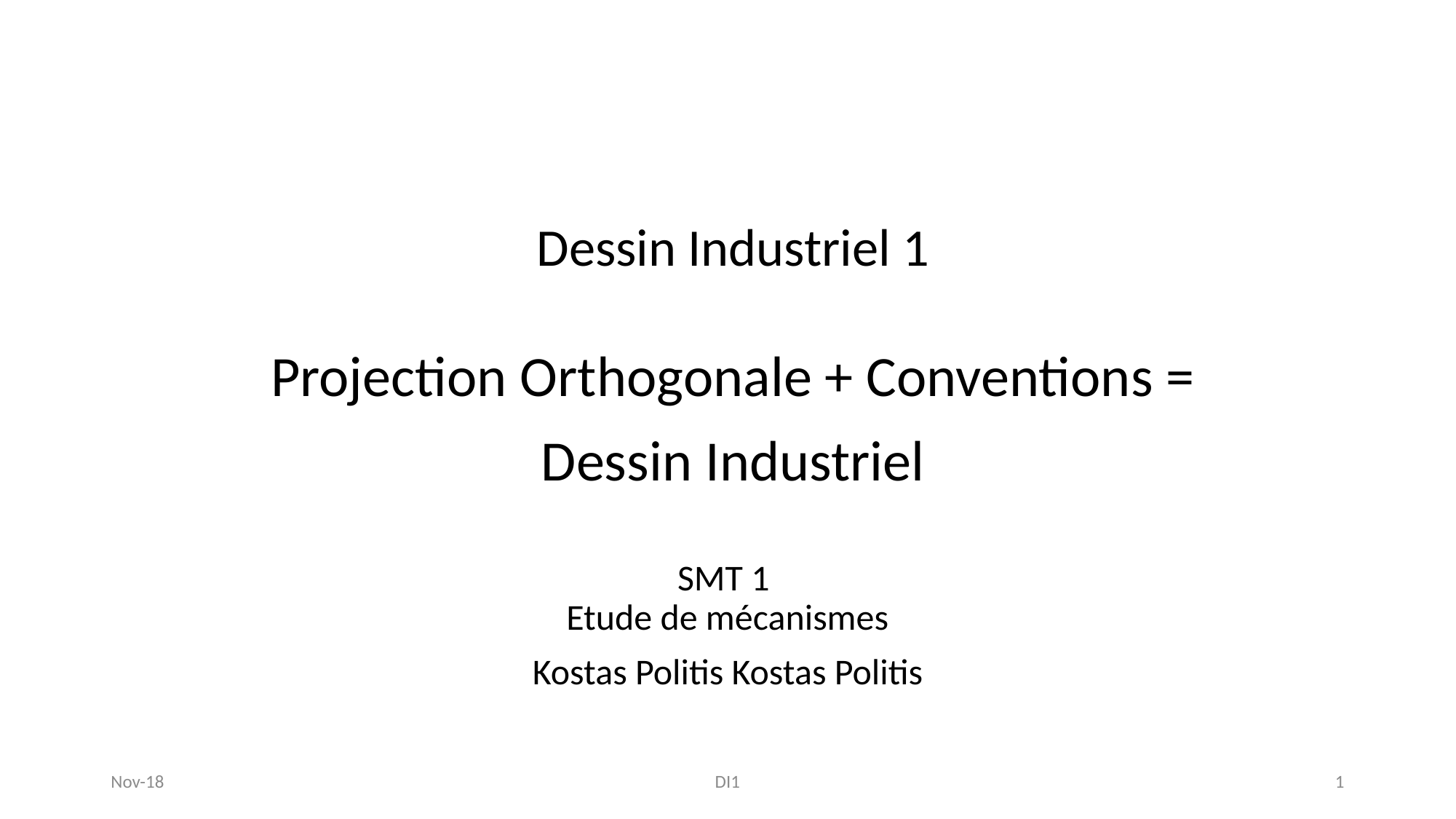

# Dessin Industriel 1 Projection Orthogonale + Conventions = Dessin Industriel
SMT 1
Etude de mécanismes
Kostas Politis Kostas Politis

1
Nov-18
DI1